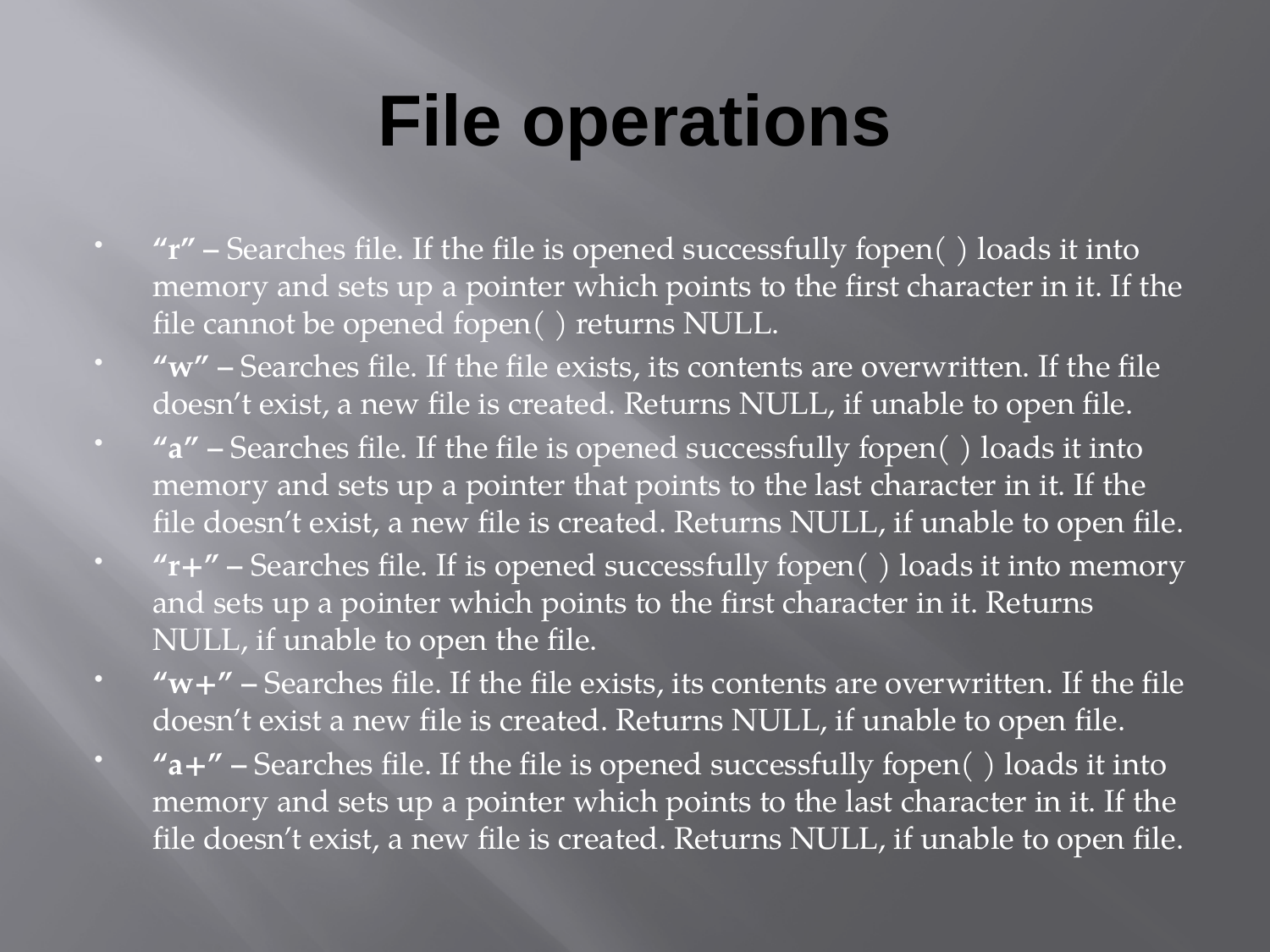

# File operations
“r” – Searches file. If the file is opened successfully fopen( ) loads it into memory and sets up a pointer which points to the first character in it. If the file cannot be opened fopen( ) returns NULL.
“w” – Searches file. If the file exists, its contents are overwritten. If the file doesn’t exist, a new file is created. Returns NULL, if unable to open file.
“a” – Searches file. If the file is opened successfully fopen( ) loads it into memory and sets up a pointer that points to the last character in it. If the file doesn’t exist, a new file is created. Returns NULL, if unable to open file.
“r+” – Searches file. If is opened successfully fopen( ) loads it into memory and sets up a pointer which points to the first character in it. Returns NULL, if unable to open the file.
“w+” – Searches file. If the file exists, its contents are overwritten. If the file doesn’t exist a new file is created. Returns NULL, if unable to open file.
“a+” – Searches file. If the file is opened successfully fopen( ) loads it into memory and sets up a pointer which points to the last character in it. If the file doesn’t exist, a new file is created. Returns NULL, if unable to open file.